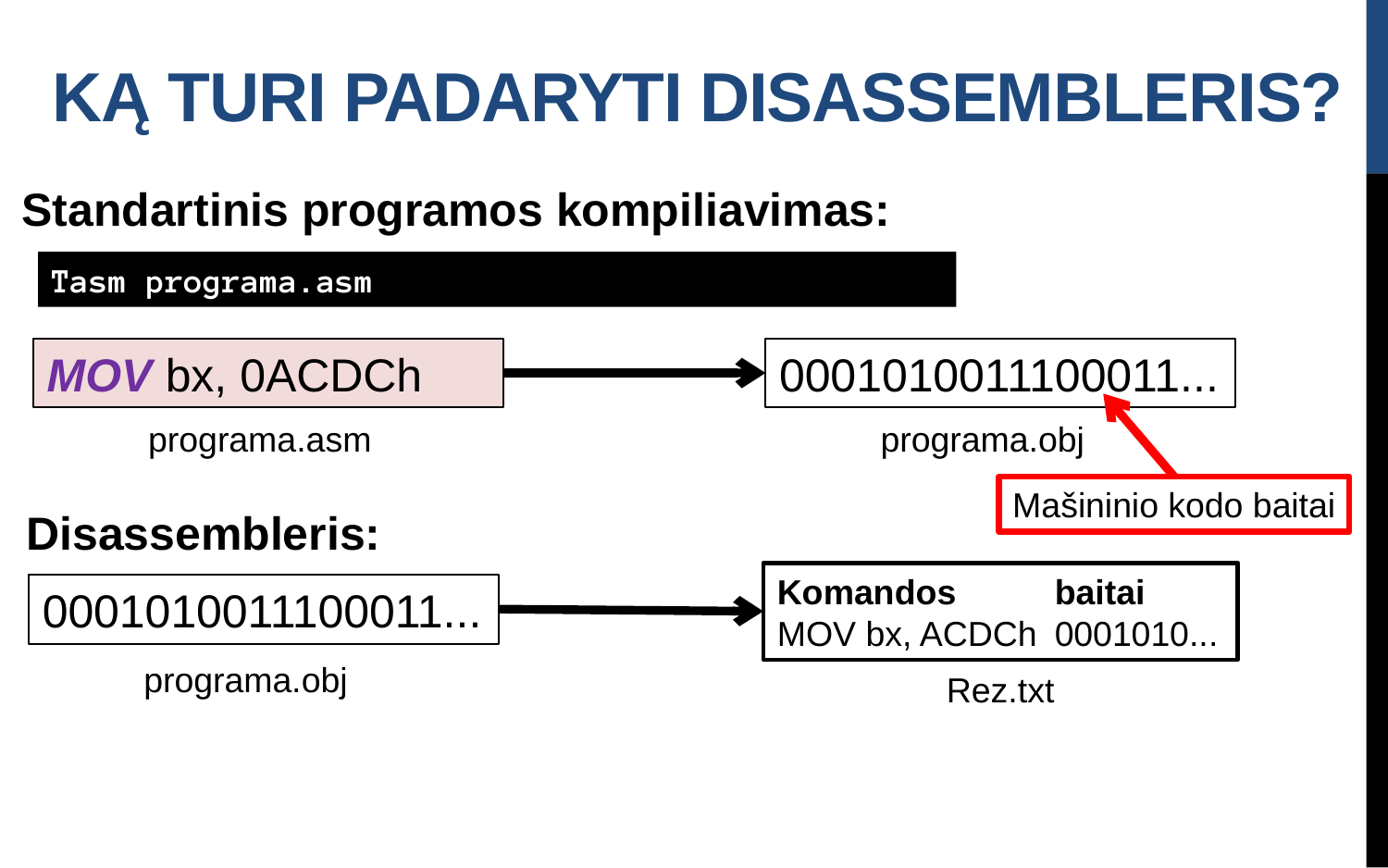

Ką turi padaryti disassembleris?
Standartinis programos kompiliavimas:
Tasm programa.asm
0001010011100011...
MOV bx, 0ACDCh
programa.asm
programa.obj
Mašininio kodo baitai
Disassembleris:
Komandos	baitai
MOV bx, ACDCh	0001010...
0001010011100011...
programa.obj
Rez.txt